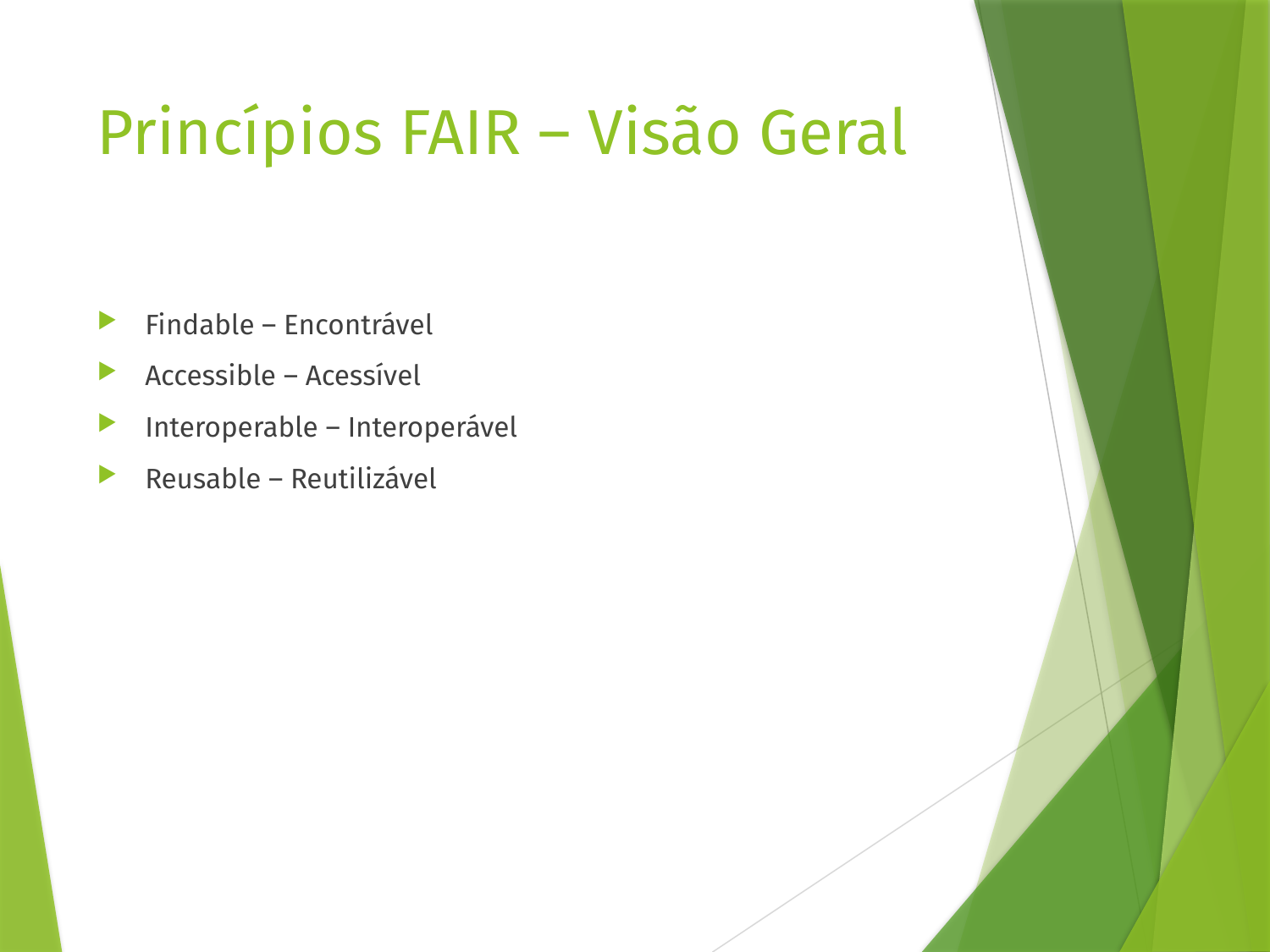

# Princípios FAIR – Visão Geral
Findable – Encontrável
Accessible – Acessível
Interoperable – Interoperável
Reusable – Reutilizável